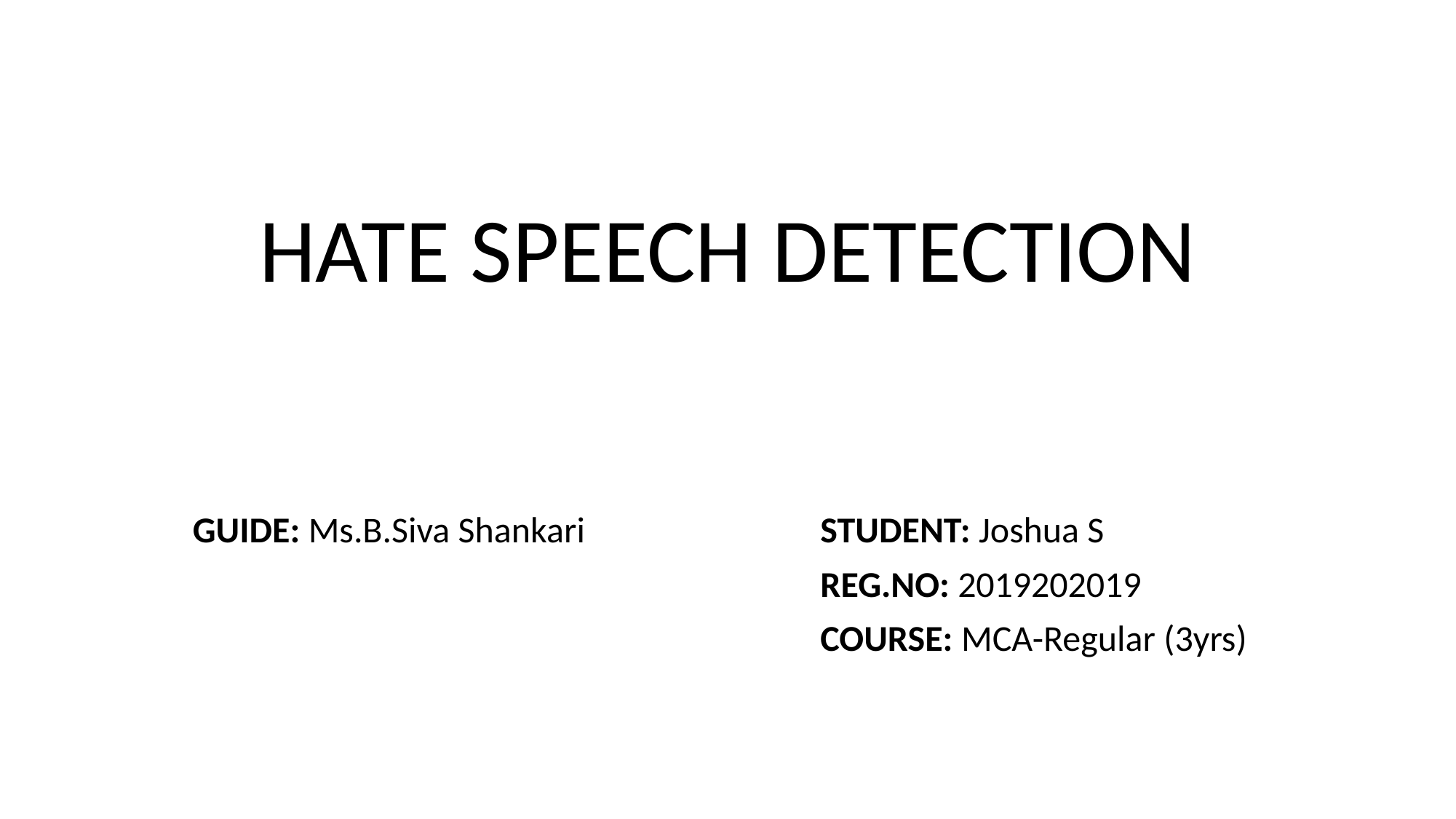

# HATE SPEECH DETECTION
GUIDE: Ms.B.Siva Shankari 		          STUDENT: Joshua S
					          REG.NO: 2019202019
					          COURSE: MCA-Regular (3yrs)